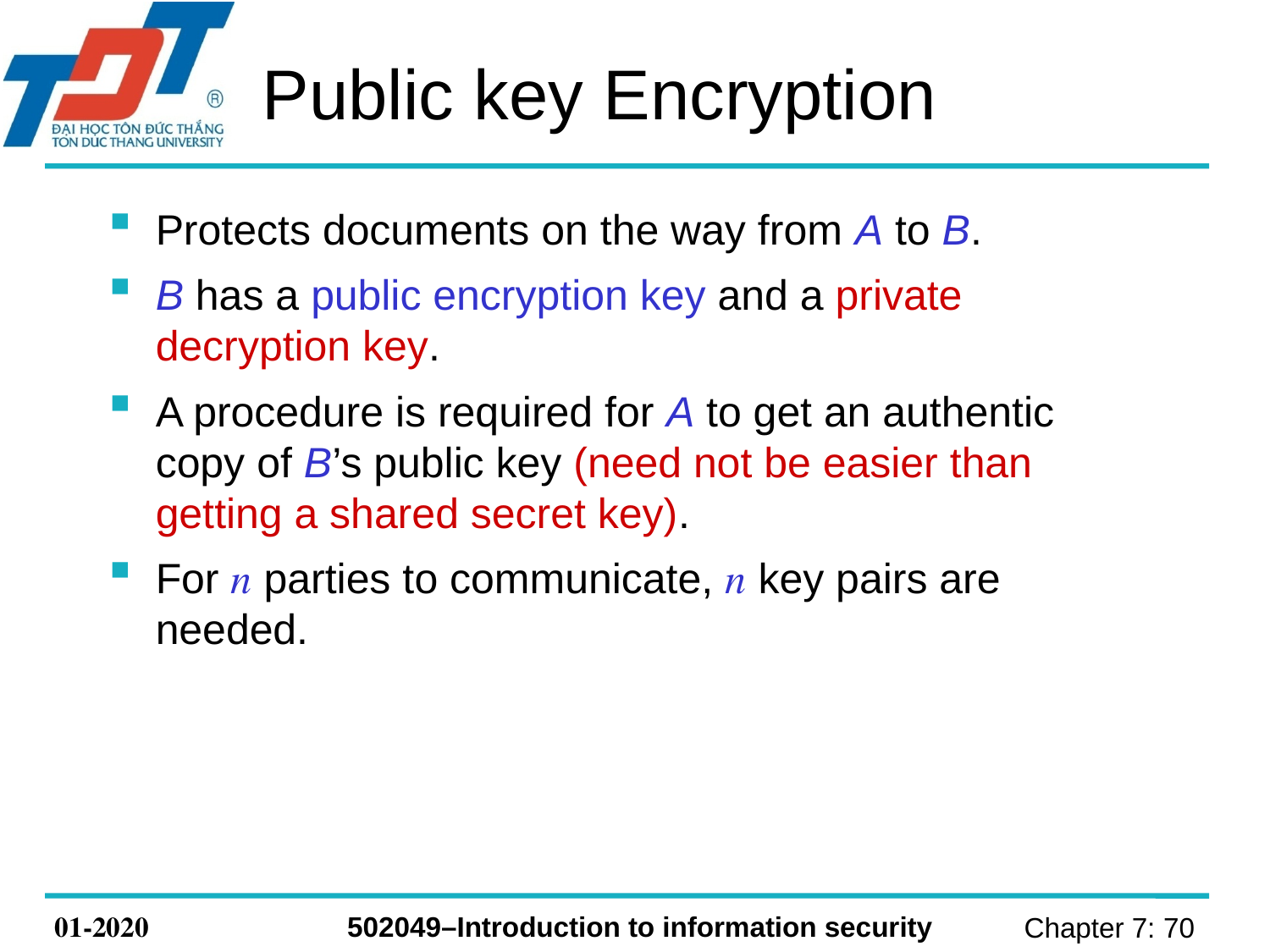

# Public key Encryption
Protects documents on the way from A to B.
B has a public encryption key and a private decryption key.
A procedure is required for A to get an authentic copy of B’s public key (need not be easier than getting a shared secret key).
For n parties to communicate, n key pairs are needed.